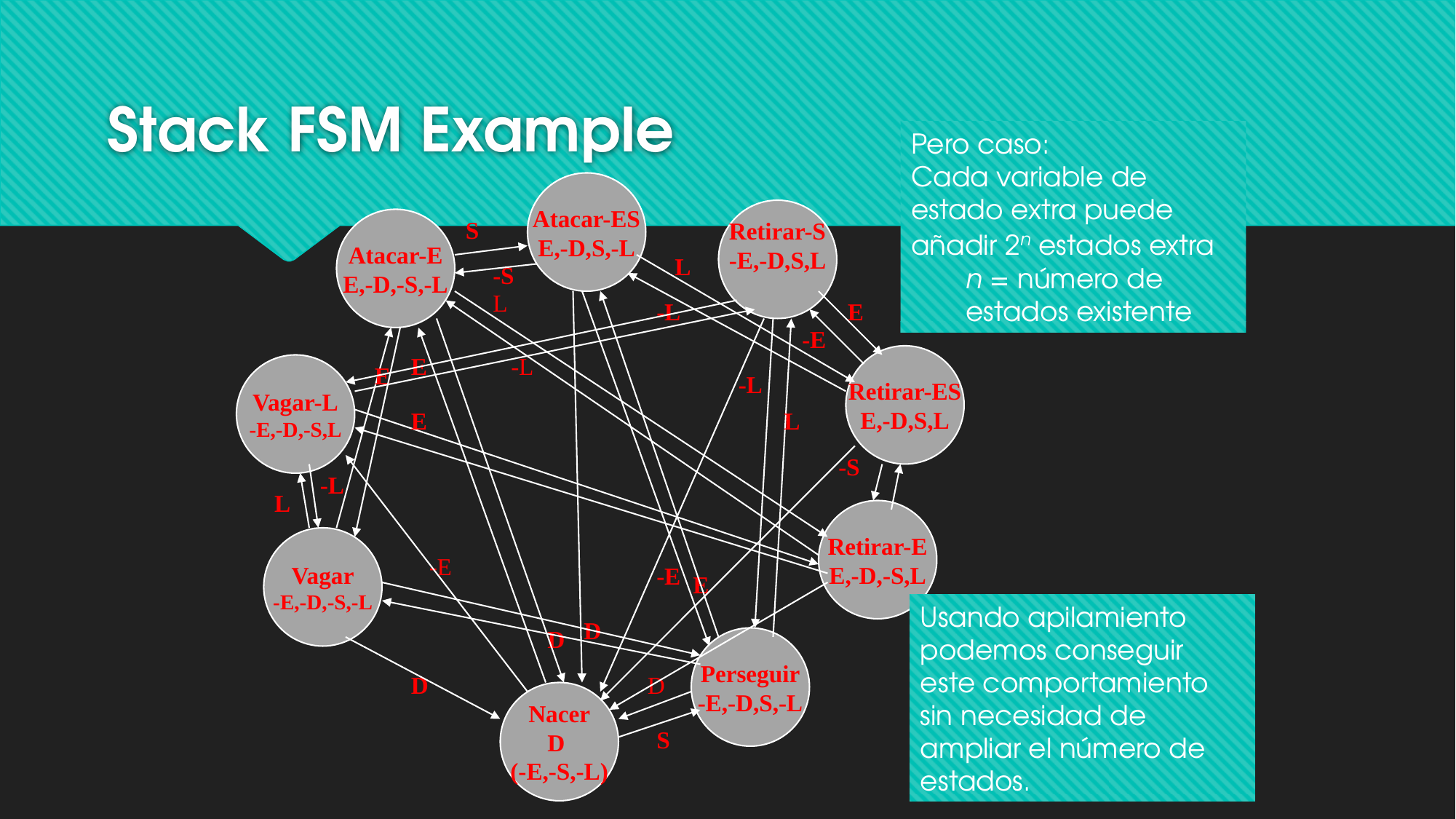

# Stack FSM Example
Pero caso:
Cada variable de estado extra puede añadir 2n estados extra
n = número de estados existente
Atacar-ES
E,-D,S,-L
Retirar-S
-E,-D,S,L

Atacar-E
E,-D,-S,-L
S

L
-S

L

-L

E

-E

E
-L
Retirar-ES
E,-D,S,L
Vagar-L
-E,-D,-S,L
E
-L
E
L

-S

-L

L
Retirar-E
E,-D,-S,L
Vagar
-E,-D,-S,-L
-E
-E
E

D
D
Perseguir
-E,-D,S,-L

D
D
Nacer
D
(-E,-S,-L)

S
Usando apilamiento podemos conseguir este comportamiento sin necesidad de ampliar el número de estados.